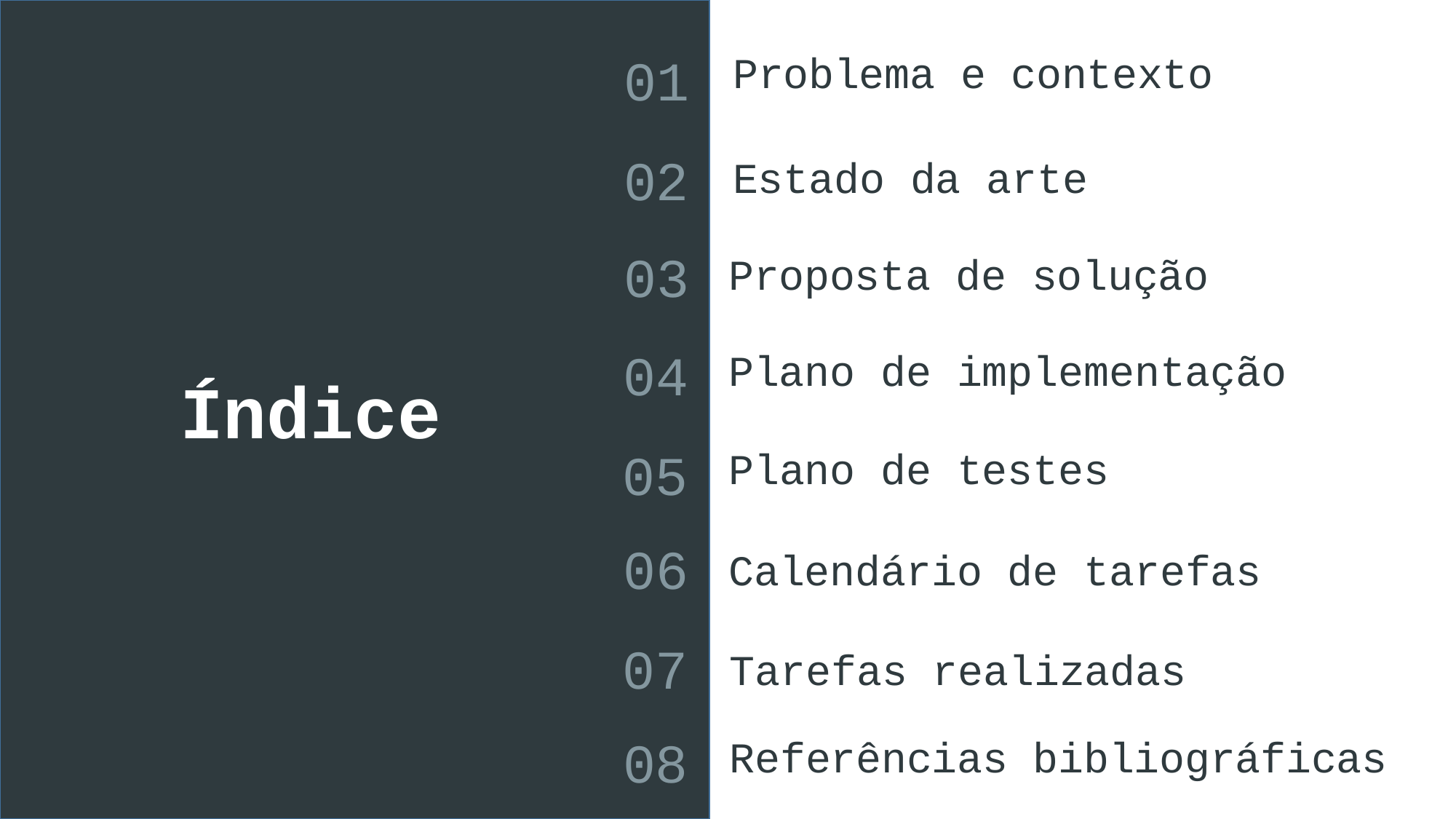

# 01
Problema e contexto
02
03
04
05
06
07
08
Estado da arte
Proposta de solução
Plano de implementação
Índice
Plano de testes
Calendário de tarefas
Tarefas realizadas
Referências bibliográficas